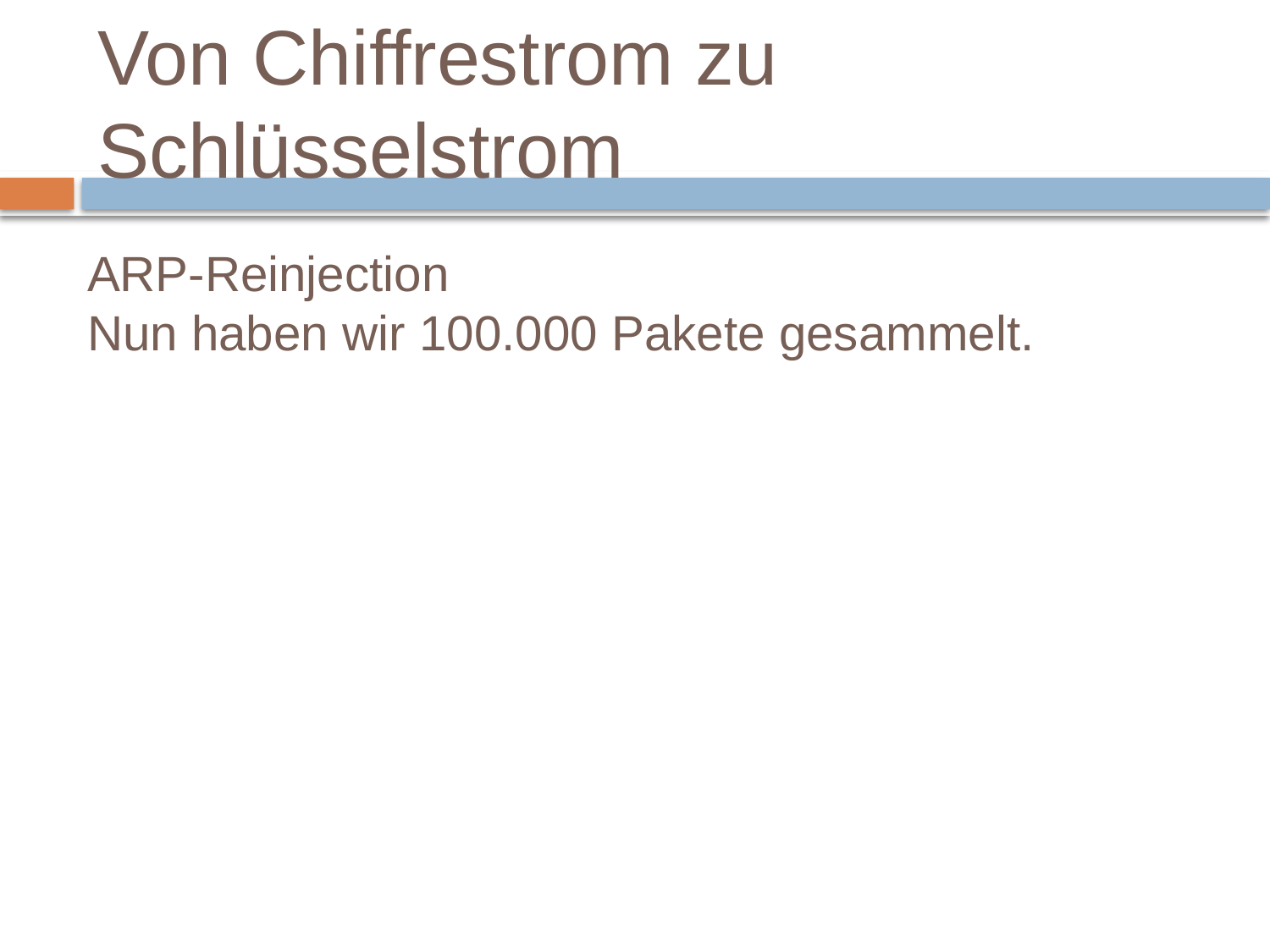

# Von Chiffrestrom zu Schlüsselstrom
ARP-Reinjection
Nun haben wir 100.000 Pakete gesammelt.